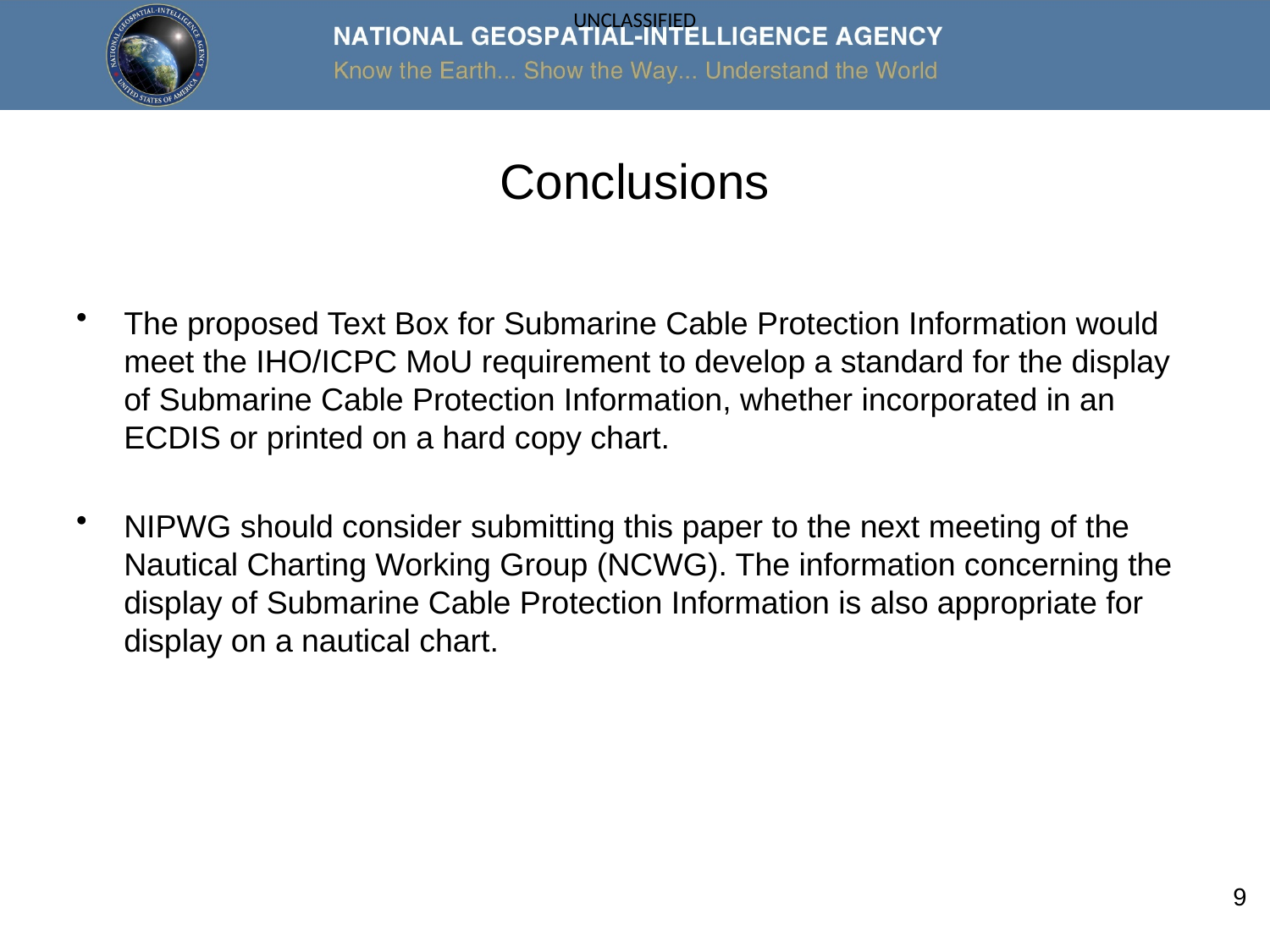

# Conclusions
The proposed Text Box for Submarine Cable Protection Information would meet the IHO/ICPC MoU requirement to develop a standard for the display of Submarine Cable Protection Information, whether incorporated in an ECDIS or printed on a hard copy chart.

NIPWG should consider submitting this paper to the next meeting of the Nautical Charting Working Group (NCWG). The information concerning the display of Submarine Cable Protection Information is also appropriate for display on a nautical chart.